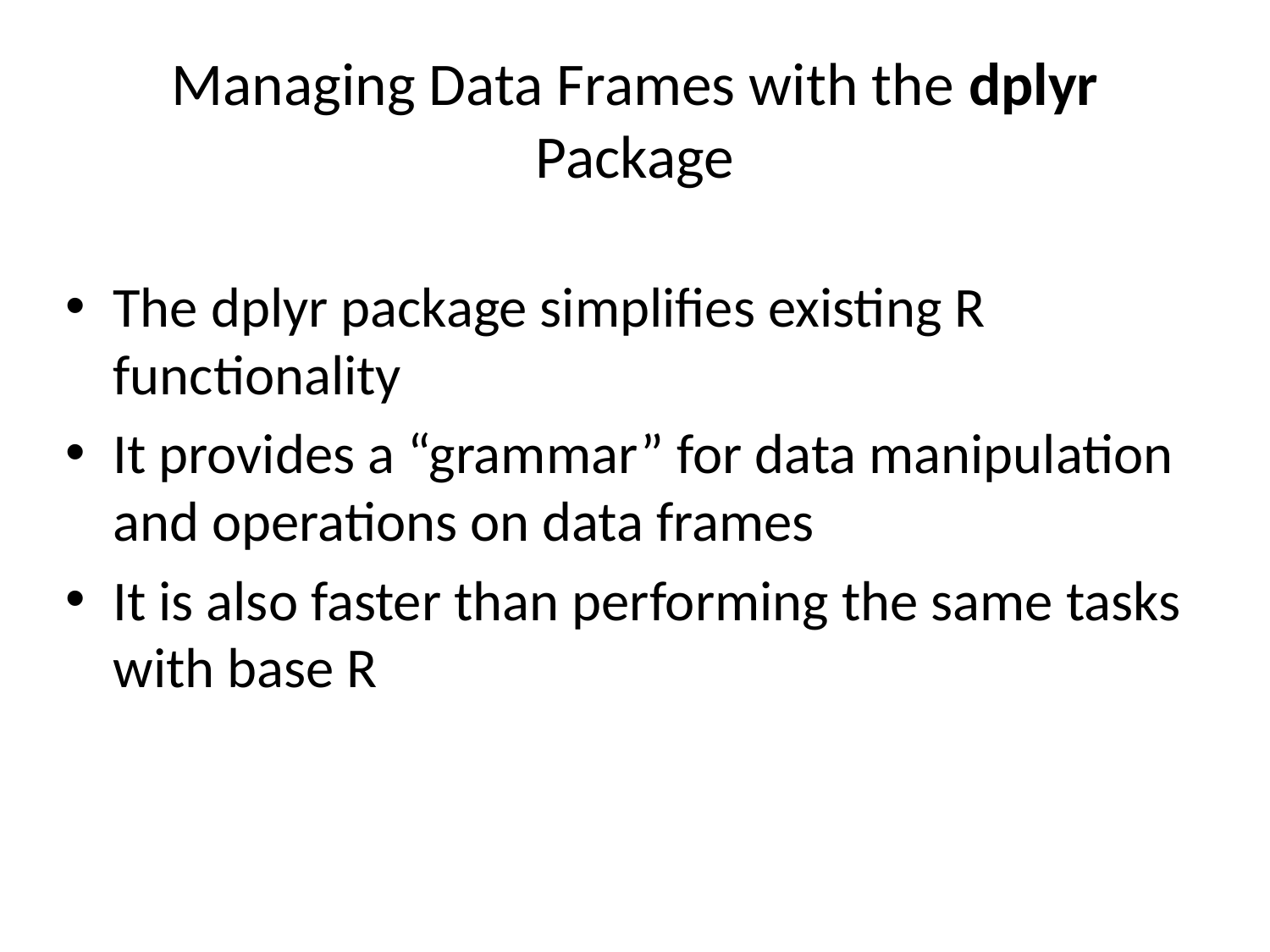

# Managing Data Frames with the dplyr Package
The dplyr package simplifies existing R functionality
It provides a “grammar” for data manipulation and operations on data frames
It is also faster than performing the same tasks with base R